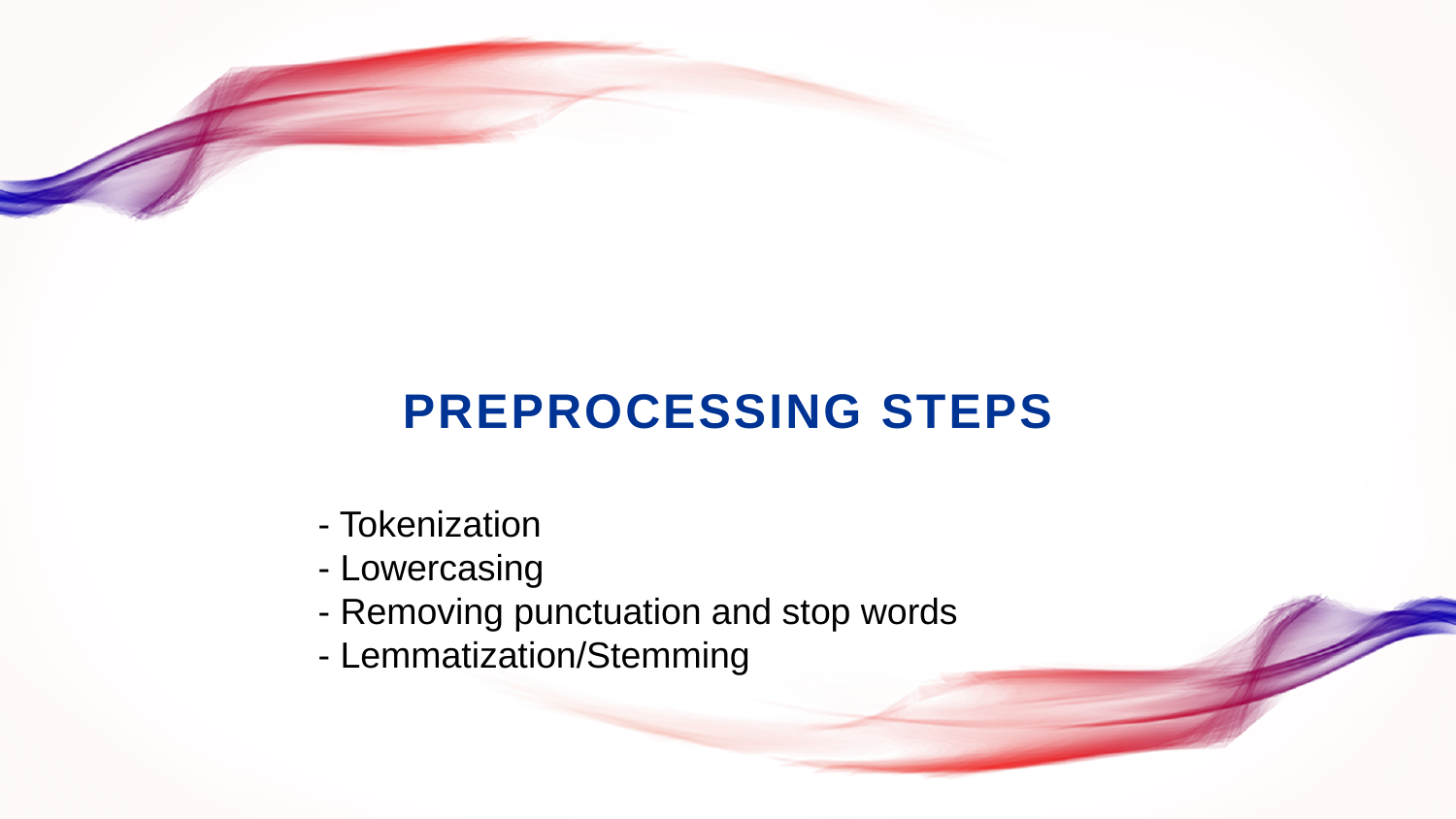

# Preprocessing Steps

- Tokenization
- Lowercasing
- Removing punctuation and stop words
- Lemmatization/Stemming